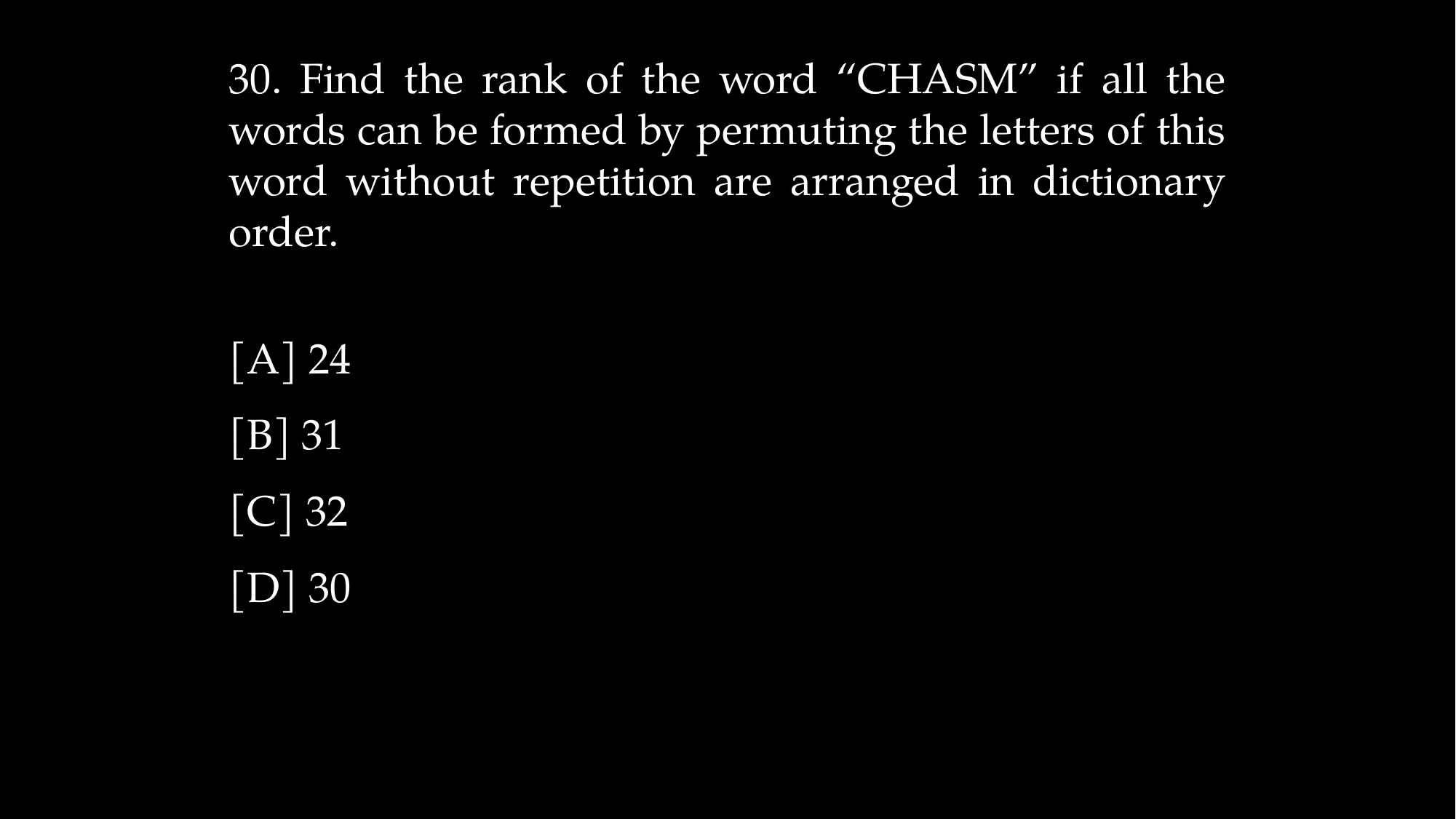

30. Find the rank of the word “CHASM” if all the words can be formed by permuting the letters of this word without repetition are arranged in dictionary order.

[A] 24
[B] 31
[C] 32
[D] 30